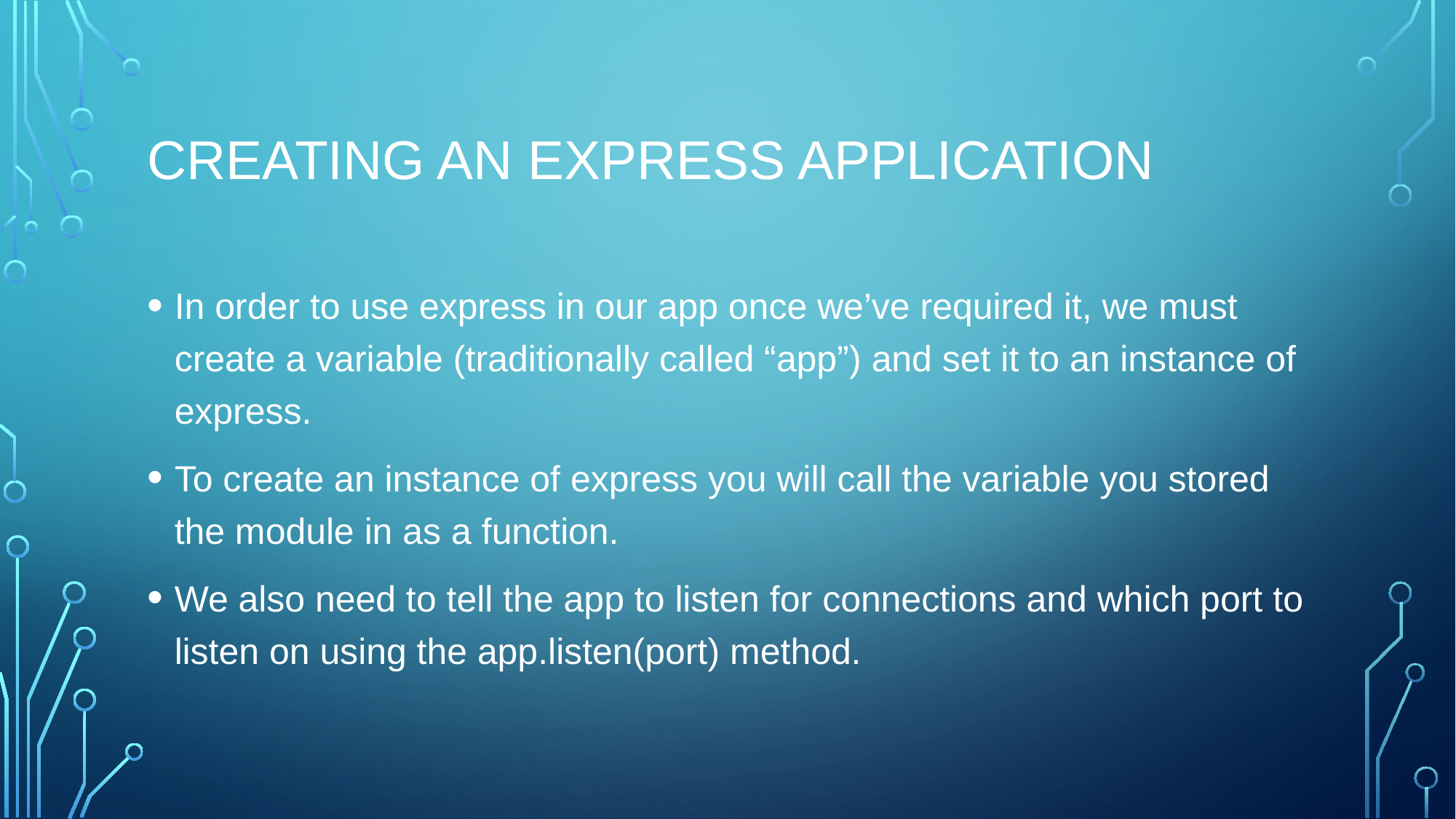

# Creating an Express application
In order to use express in our app once we’ve required it, we must create a variable (traditionally called “app”) and set it to an instance of express.
To create an instance of express you will call the variable you stored the module in as a function.
We also need to tell the app to listen for connections and which port to listen on using the app.listen(port) method.